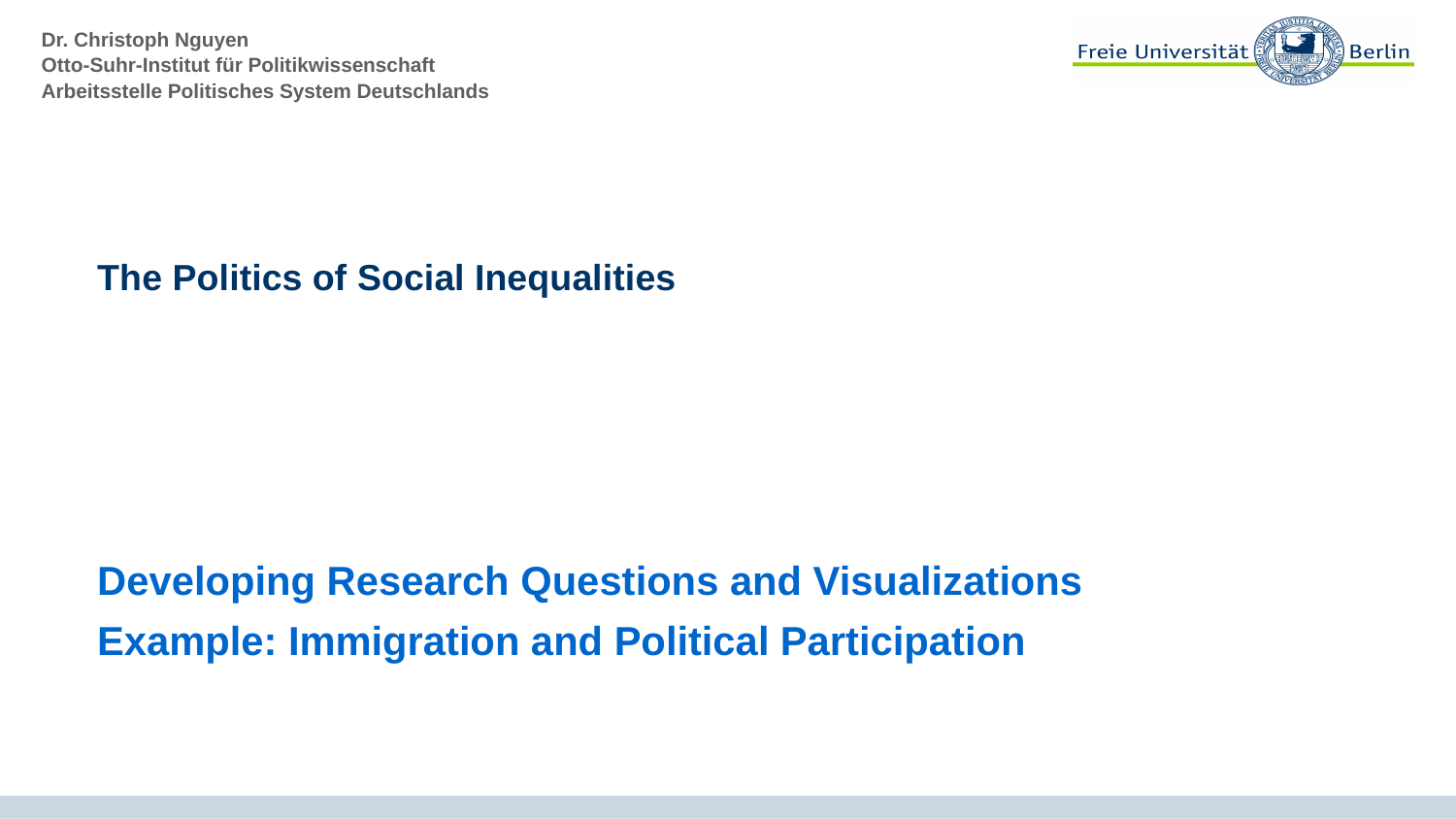

# The Politics of Social Inequalities
Developing Research Questions and Visualizations
Example: Immigration and Political Participation